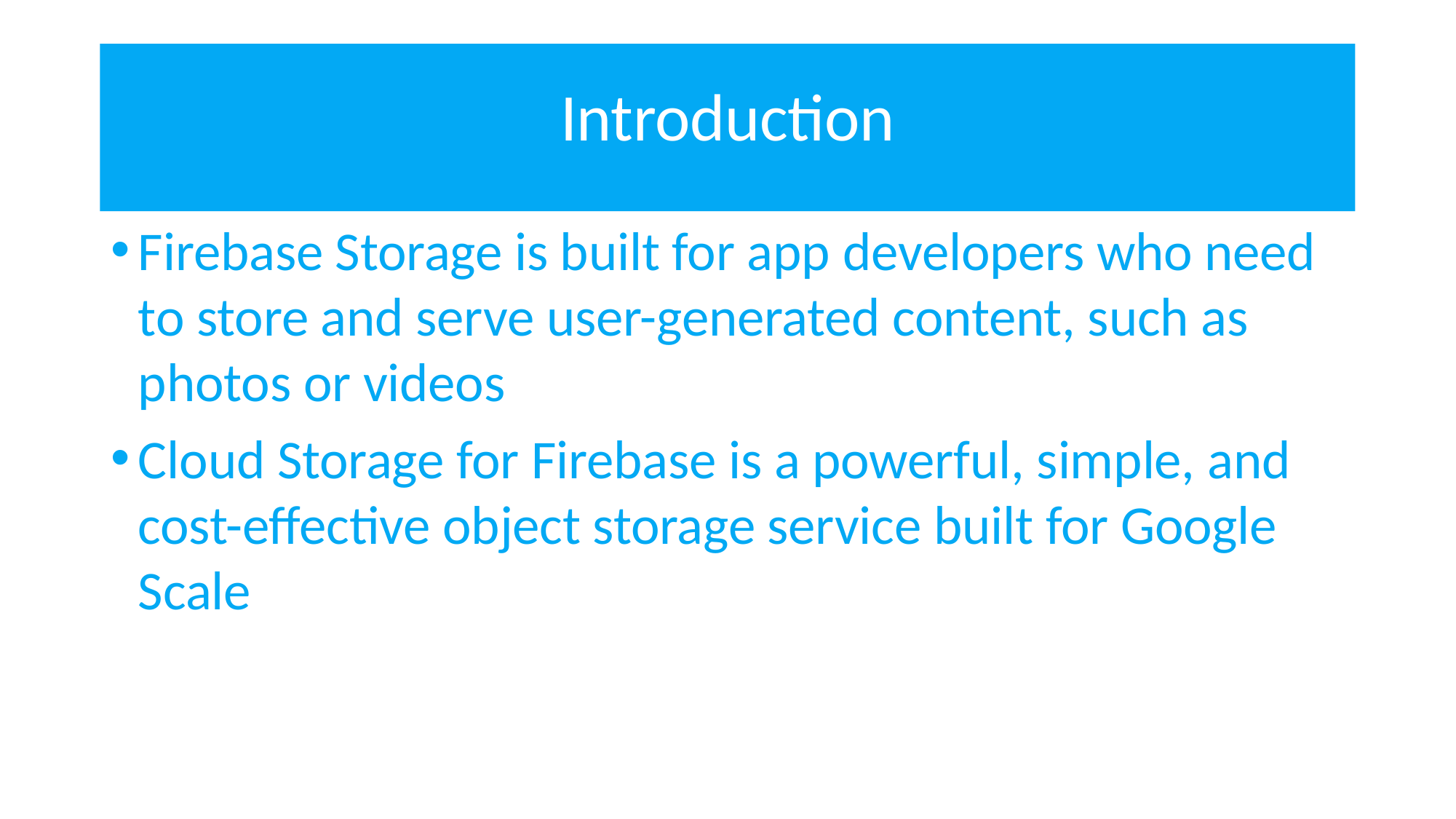

# Introduction
Firebase Storage is built for app developers who need to store and serve user-generated content, such as photos or videos
Cloud Storage for Firebase is a powerful, simple, and cost-effective object storage service built for Google Scale